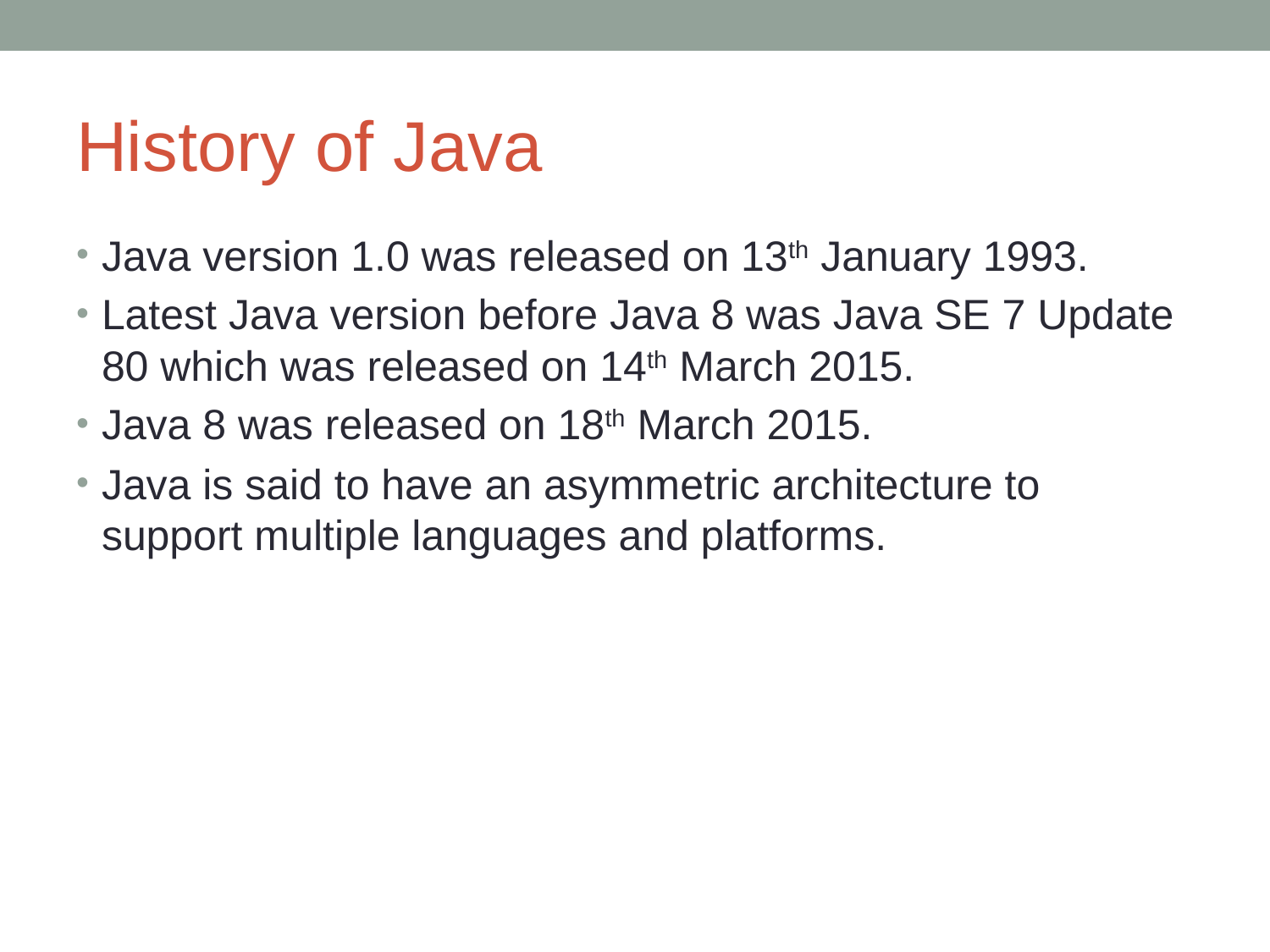

# History of Java
Java version 1.0 was released on 13th January 1993.
Latest Java version before Java 8 was Java SE 7 Update 80 which was released on 14th March 2015.
Java 8 was released on 18th March 2015.
Java is said to have an asymmetric architecture to support multiple languages and platforms.